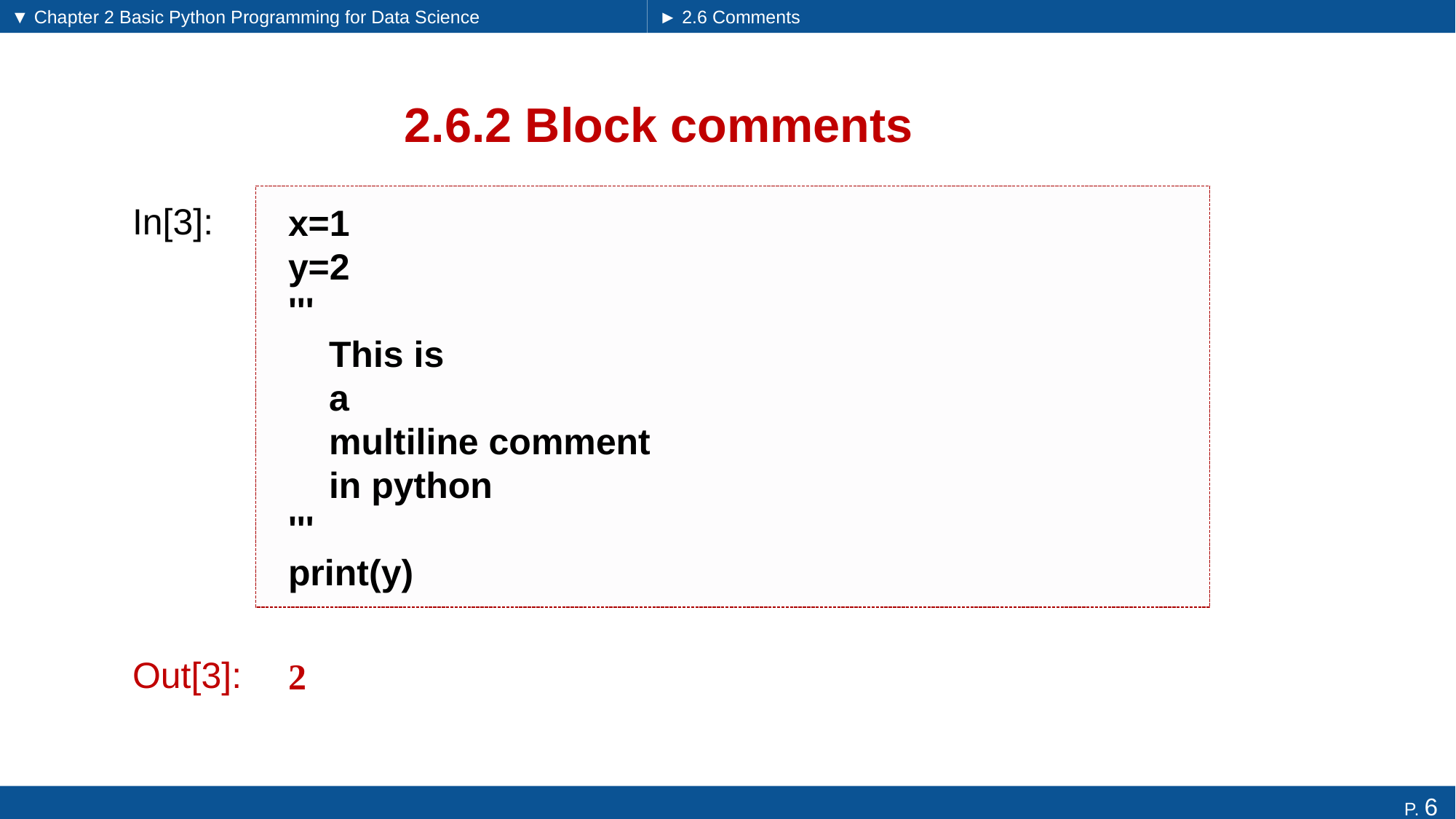

▼ Chapter 2 Basic Python Programming for Data Science
► 2.6 Comments
# 2.6.2 Block comments
x=1
y=2
'''
    This is
    a
    multiline comment
    in python
'''
print(y)
In[3]:
2
Out[3]: